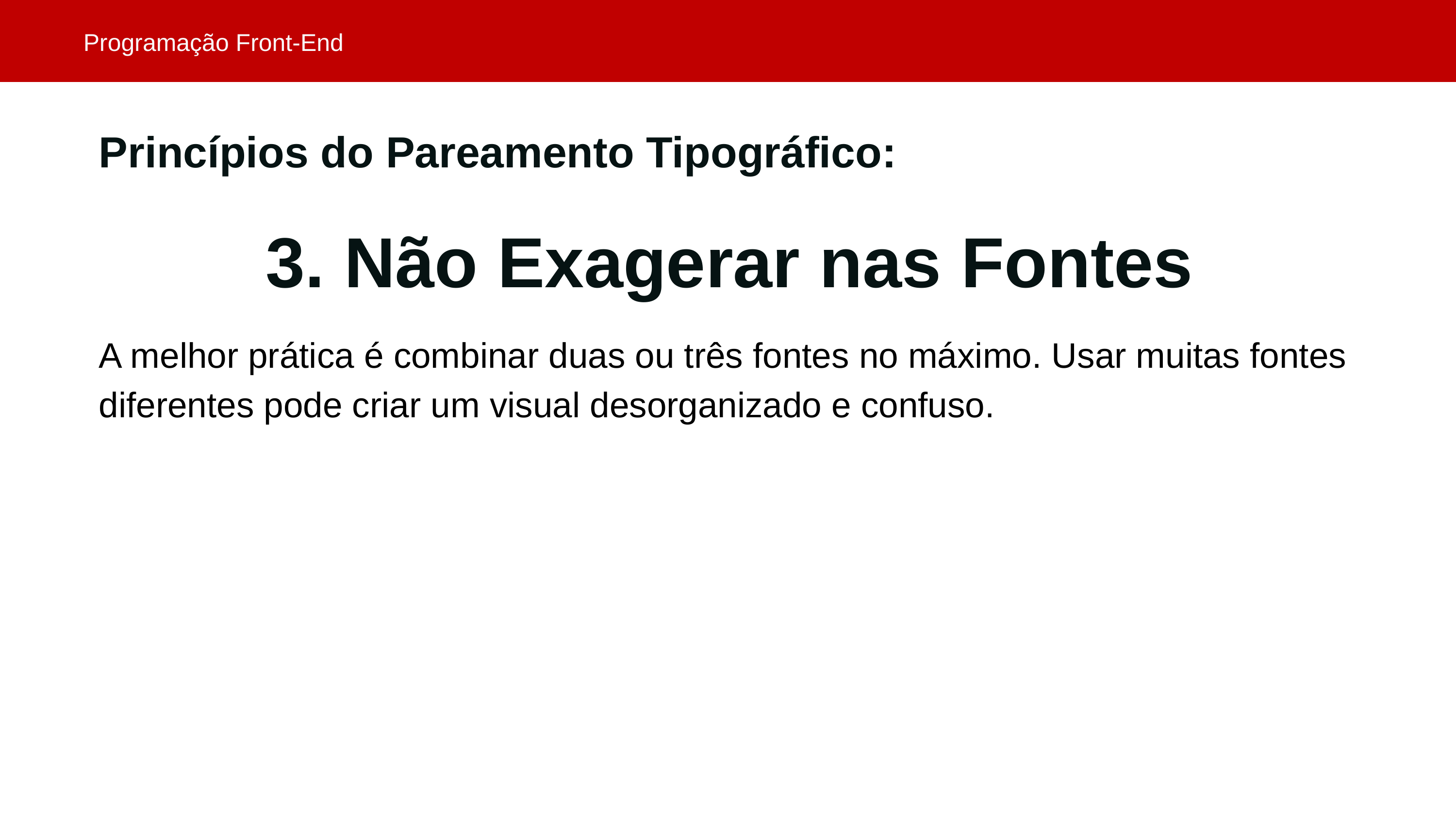

Programação Front-End
Princípios do Pareamento Tipográfico:
3. Não Exagerar nas Fontes
A melhor prática é combinar duas ou três fontes no máximo. Usar muitas fontes diferentes pode criar um visual desorganizado e confuso.